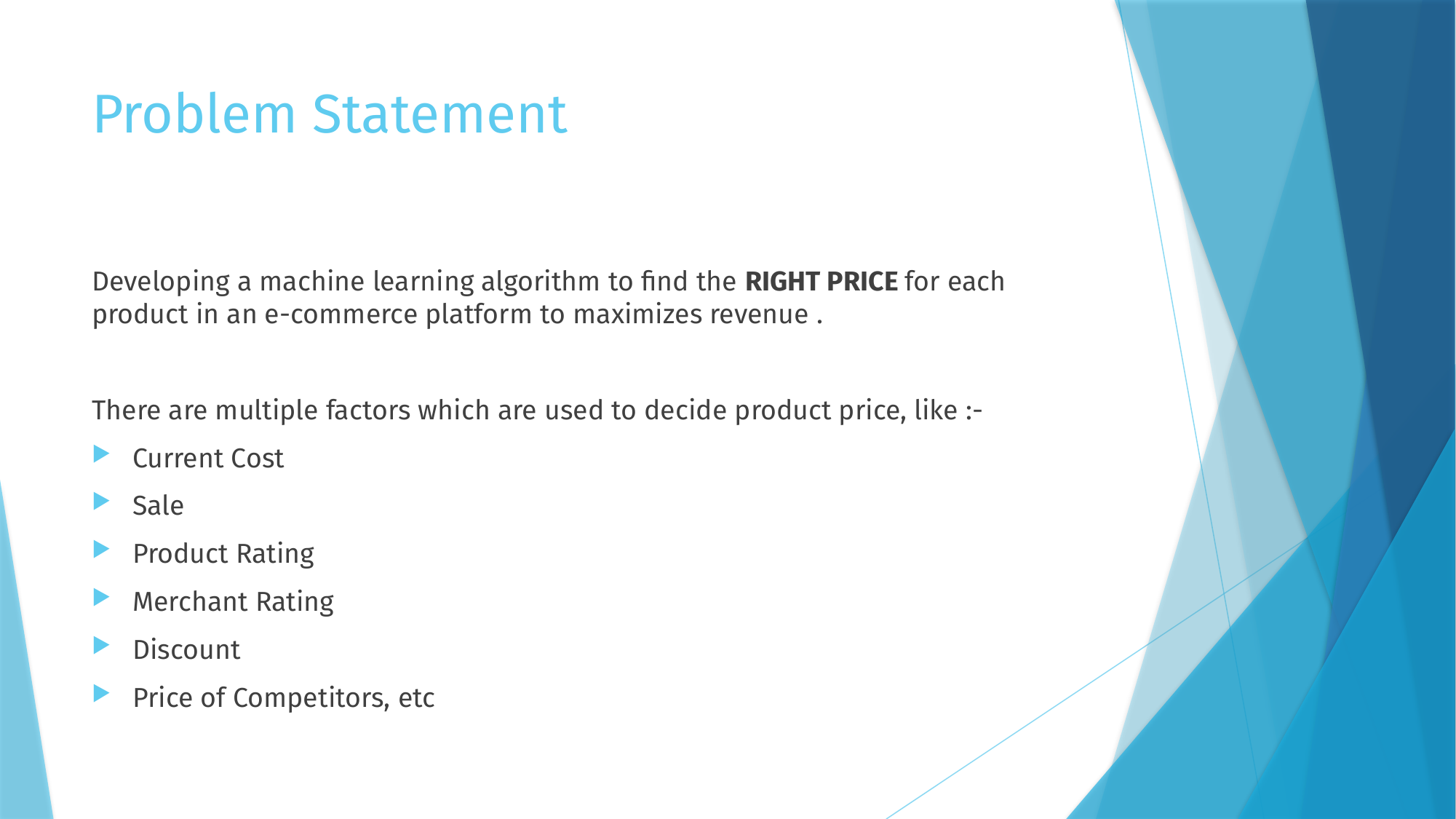

# Problem Statement
Developing a machine learning algorithm to find the RIGHT PRICE for each product in an e-commerce platform to maximizes revenue .

There are multiple factors which are used to decide product price, like :-
Current Cost
Sale
Product Rating
Merchant Rating
Discount
Price of Competitors, etc